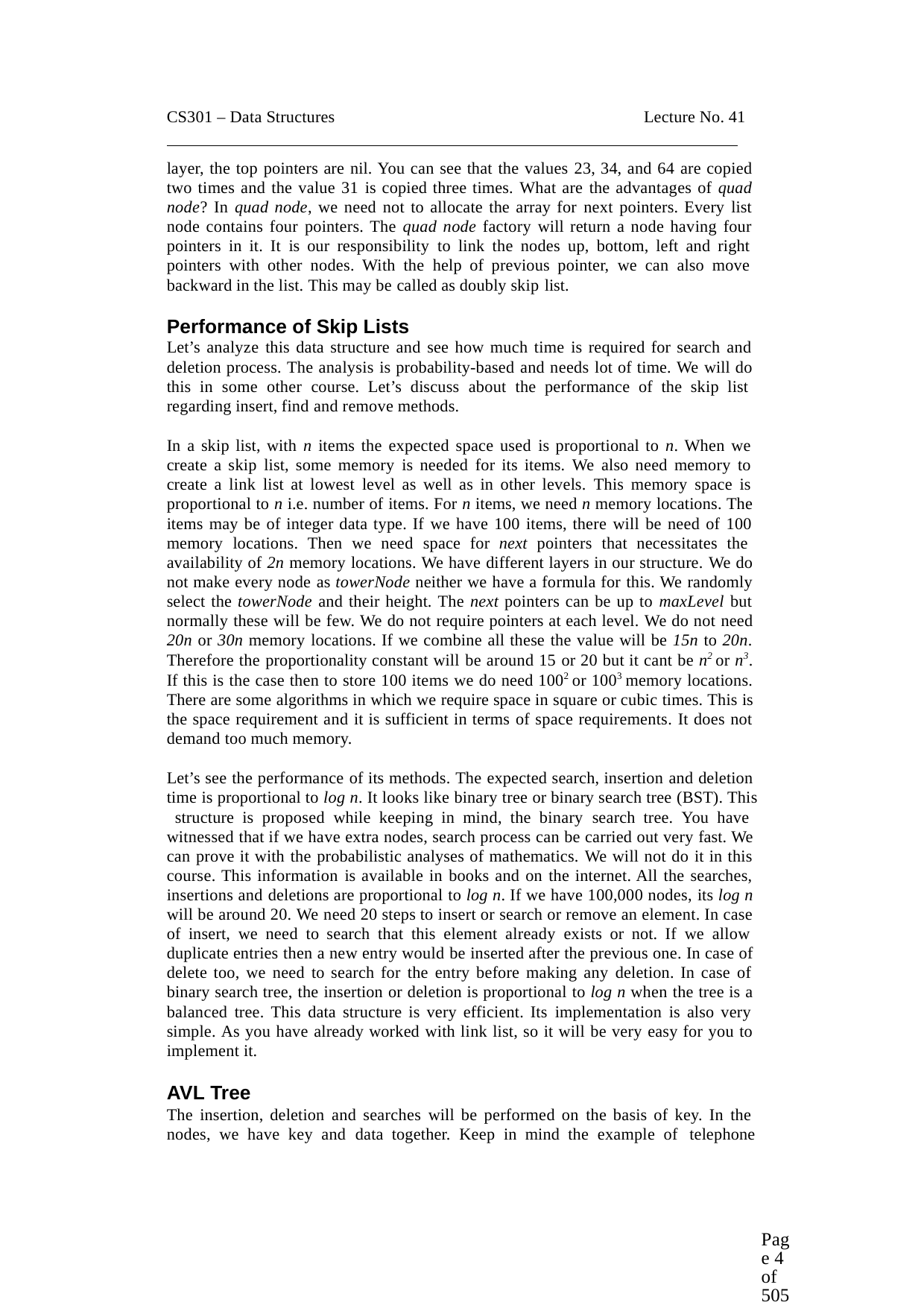

CS301 – Data Structures	Lecture No. 41

layer, the top pointers are nil. You can see that the values 23, 34, and 64 are copied  two times and the value 31 is copied three times. What are the advantages of quad  node? In quad node, we need not to allocate the array for next pointers. Every list  node contains four pointers. The quad node factory will return a node having four  pointers in it. It is our responsibility to link the nodes up, bottom, left and right  pointers with other nodes. With the help of previous pointer, we can also move  backward in the list. This may be called as doubly skip list.

Performance of Skip Lists
Let’s analyze this data structure and see how much time is required for search and  deletion process. The analysis is probability-based and needs lot of time. We will do  this in some other course. Let’s discuss about the performance of the skip list  regarding insert, find and remove methods.

In a skip list, with n items the expected space used is proportional to n. When we  create a skip list, some memory is needed for its items. We also need memory to  create a link list at lowest level as well as in other levels. This memory space is  proportional to n i.e. number of items. For n items, we need n memory locations. The  items may be of integer data type. If we have 100 items, there will be need of 100  memory locations. Then we need space for next pointers that necessitates the  availability of 2n memory locations. We have different layers in our structure. We do  not make every node as towerNode neither we have a formula for this. We randomly  select the towerNode and their height. The next pointers can be up to maxLevel but  normally these will be few. We do not require pointers at each level. We do not need  20n or 30n memory locations. If we combine all these the value will be 15n to 20n.  Therefore the proportionality constant will be around 15 or 20 but it cant be n2 or n3.  If this is the case then to store 100 items we do need 1002 or 1003 memory locations.  There are some algorithms in which we require space in square or cubic times. This is  the space requirement and it is sufficient in terms of space requirements. It does not  demand too much memory.

Let’s see the performance of its methods. The expected search, insertion and deletion  time is proportional to log n. It looks like binary tree or binary search tree (BST). This  structure is proposed while keeping in mind, the binary search tree. You have  witnessed that if we have extra nodes, search process can be carried out very fast. We  can prove it with the probabilistic analyses of mathematics. We will not do it in this  course. This information is available in books and on the internet. All the searches,  insertions and deletions are proportional to log n. If we have 100,000 nodes, its log n  will be around 20. We need 20 steps to insert or search or remove an element. In case  of insert, we need to search that this element already exists or not. If we allow  duplicate entries then a new entry would be inserted after the previous one. In case of  delete too, we need to search for the entry before making any deletion. In case of  binary search tree, the insertion or deletion is proportional to log n when the tree is a  balanced tree. This data structure is very efficient. Its implementation is also very  simple. As you have already worked with link list, so it will be very easy for you to  implement it.

AVL Tree
The insertion, deletion and searches will be performed on the basis of key. In the  nodes,  we  have  key  and  data  together.  Keep  in  mind  the  example  of  telephone

Page 4 of 505